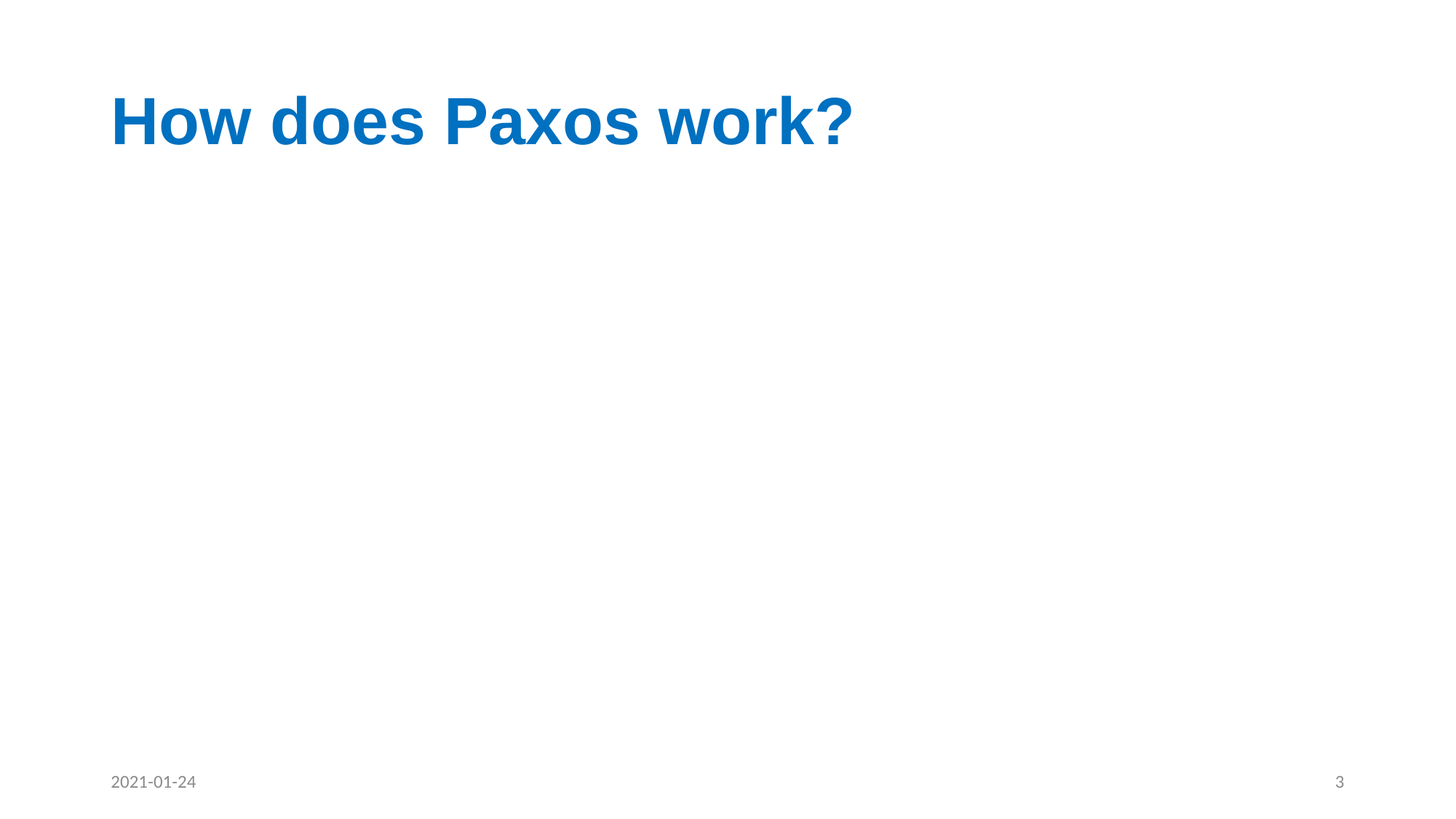

# How does Paxos work?

2021-01-24

3